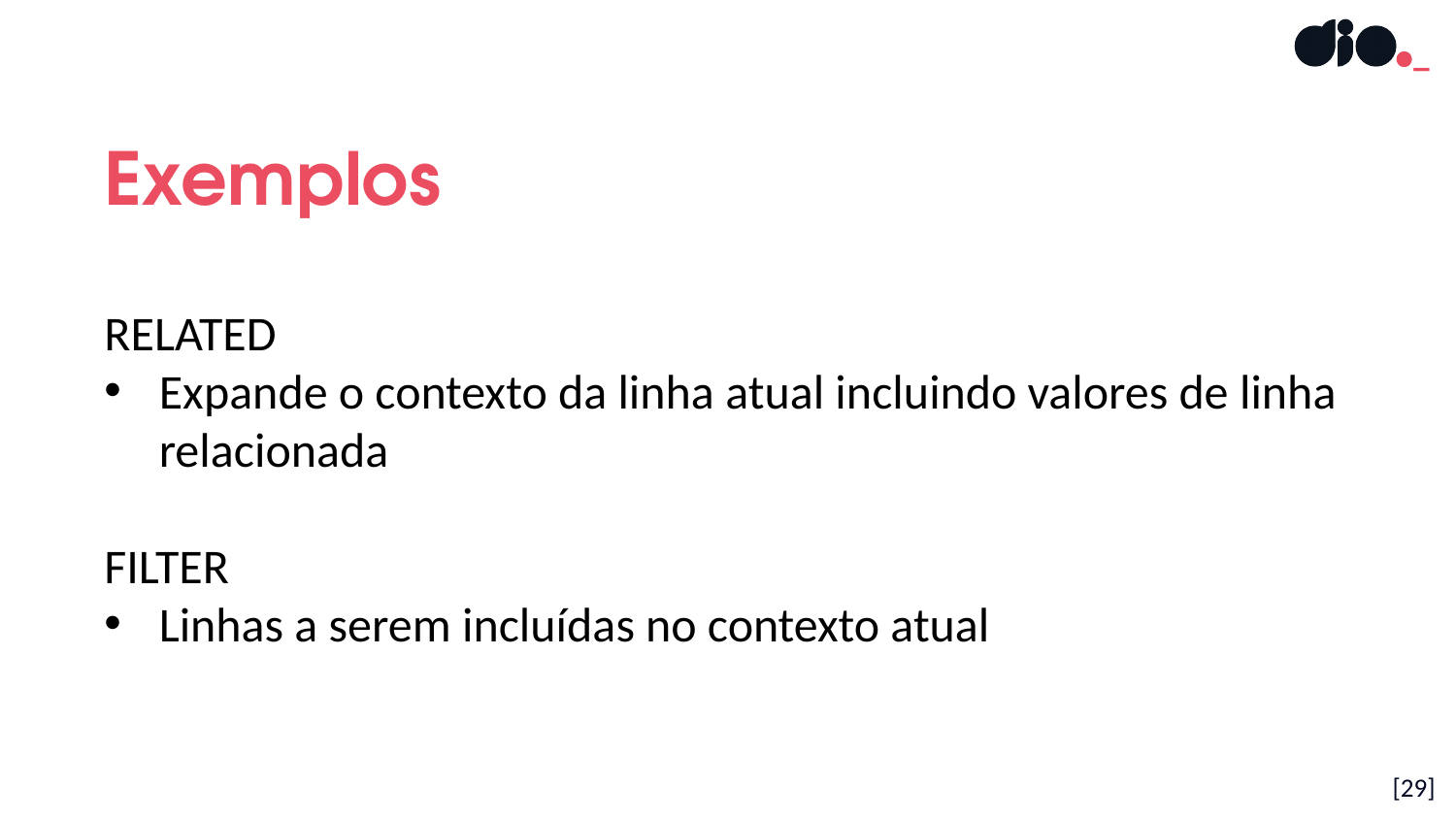

Exemplos
RELATED
Expande o contexto da linha atual incluindo valores de linha relacionada

FILTER
Linhas a serem incluídas no contexto atual
[29]